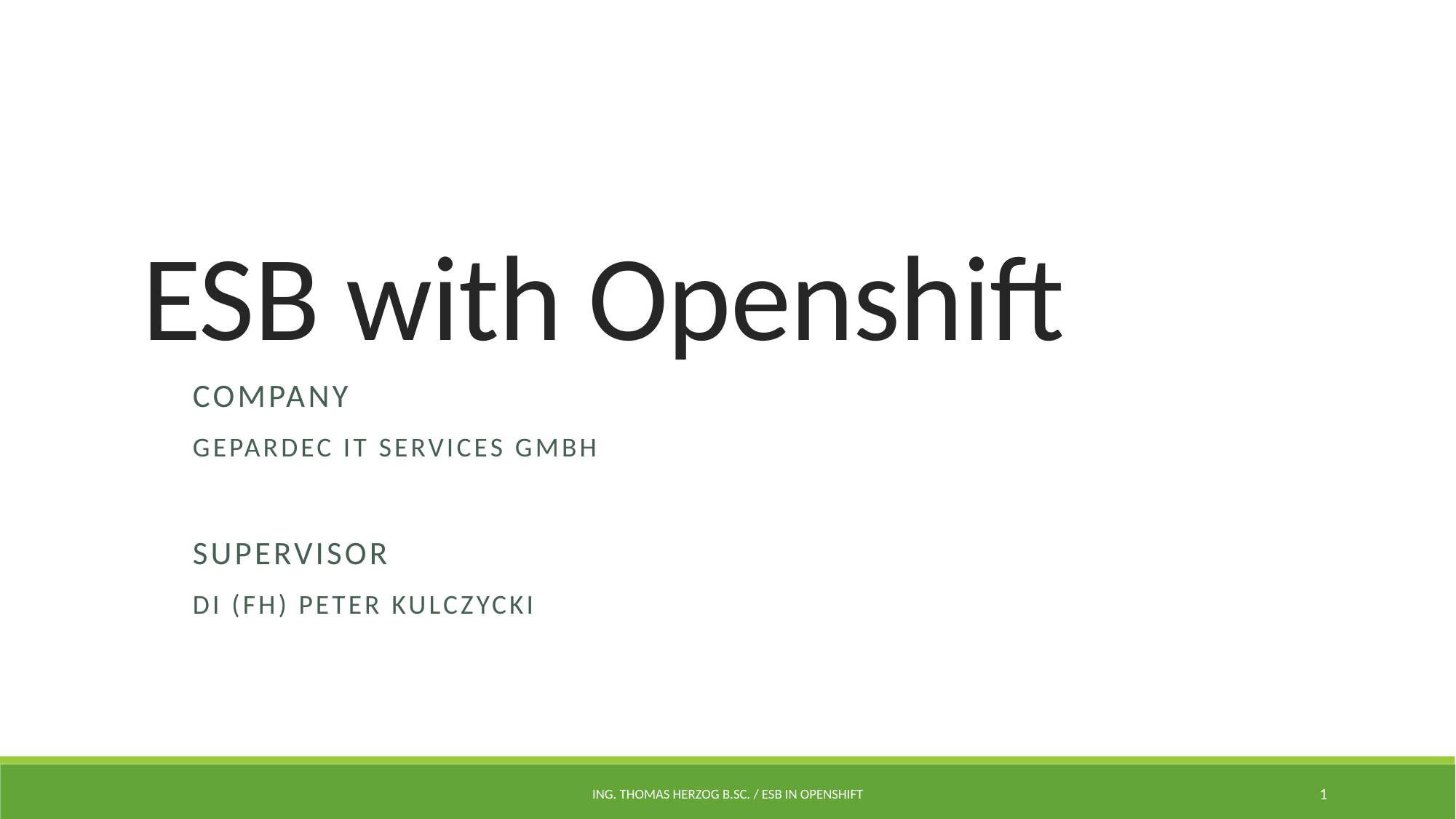

# ESB with Openshift
Company
Gepardec IT Services GmbH

Supervisor
DI (FH) Peter Kulczycki
Ing. Thomas Herzog B.Sc. / ESB in Openshift
1